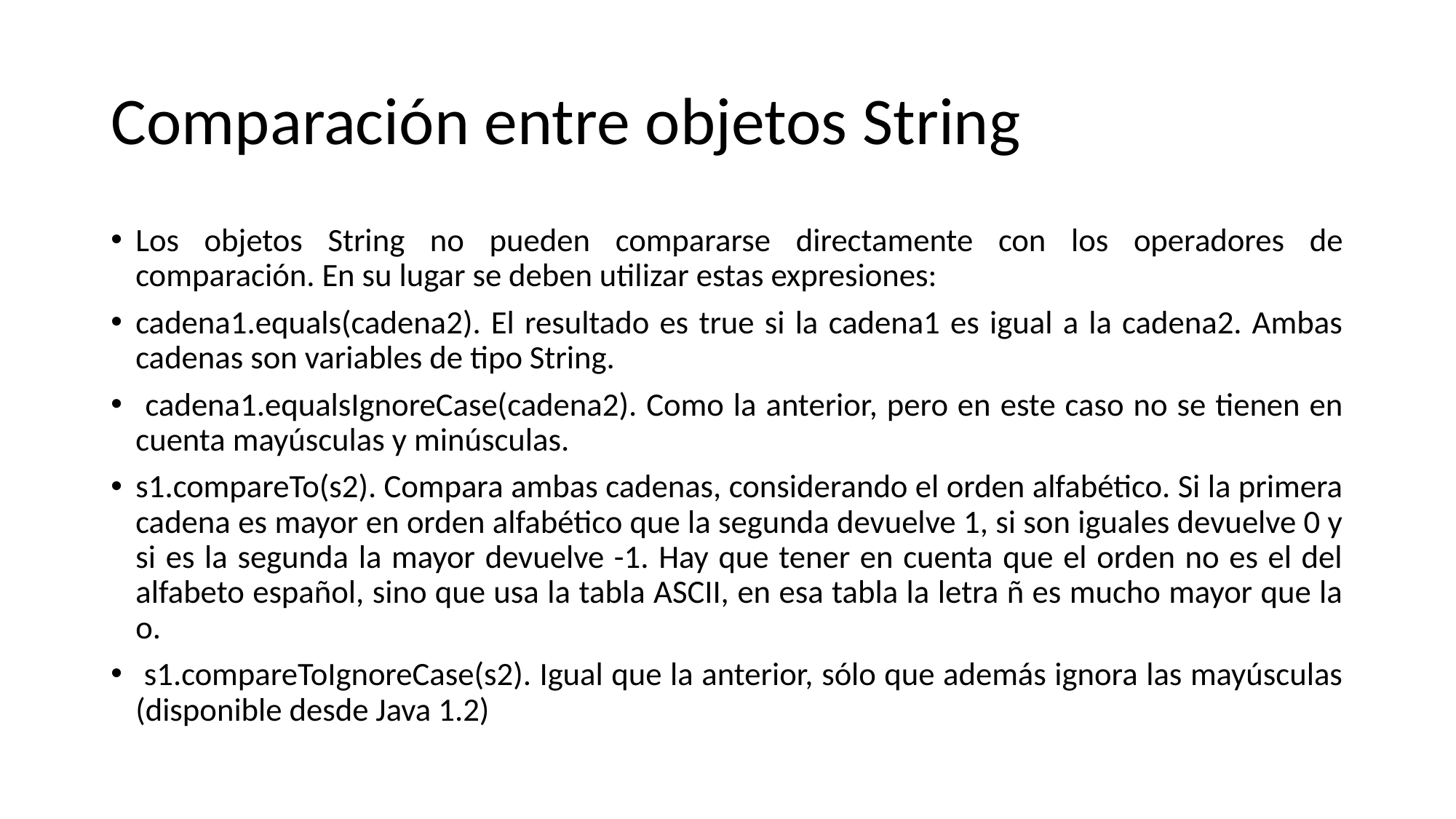

# Comparación entre objetos String
Los objetos String no pueden compararse directamente con los operadores de comparación. En su lugar se deben utilizar estas expresiones:
cadena1.equals(cadena2). El resultado es true si la cadena1 es igual a la cadena2. Ambas cadenas son variables de tipo String.
 cadena1.equalsIgnoreCase(cadena2). Como la anterior, pero en este caso no se tienen en cuenta mayúsculas y minúsculas.
s1.compareTo(s2). Compara ambas cadenas, considerando el orden alfabético. Si la primera cadena es mayor en orden alfabético que la segunda devuelve 1, si son iguales devuelve 0 y si es la segunda la mayor devuelve -1. Hay que tener en cuenta que el orden no es el del alfabeto español, sino que usa la tabla ASCII, en esa tabla la letra ñ es mucho mayor que la o.
 s1.compareToIgnoreCase(s2). Igual que la anterior, sólo que además ignora las mayúsculas (disponible desde Java 1.2)